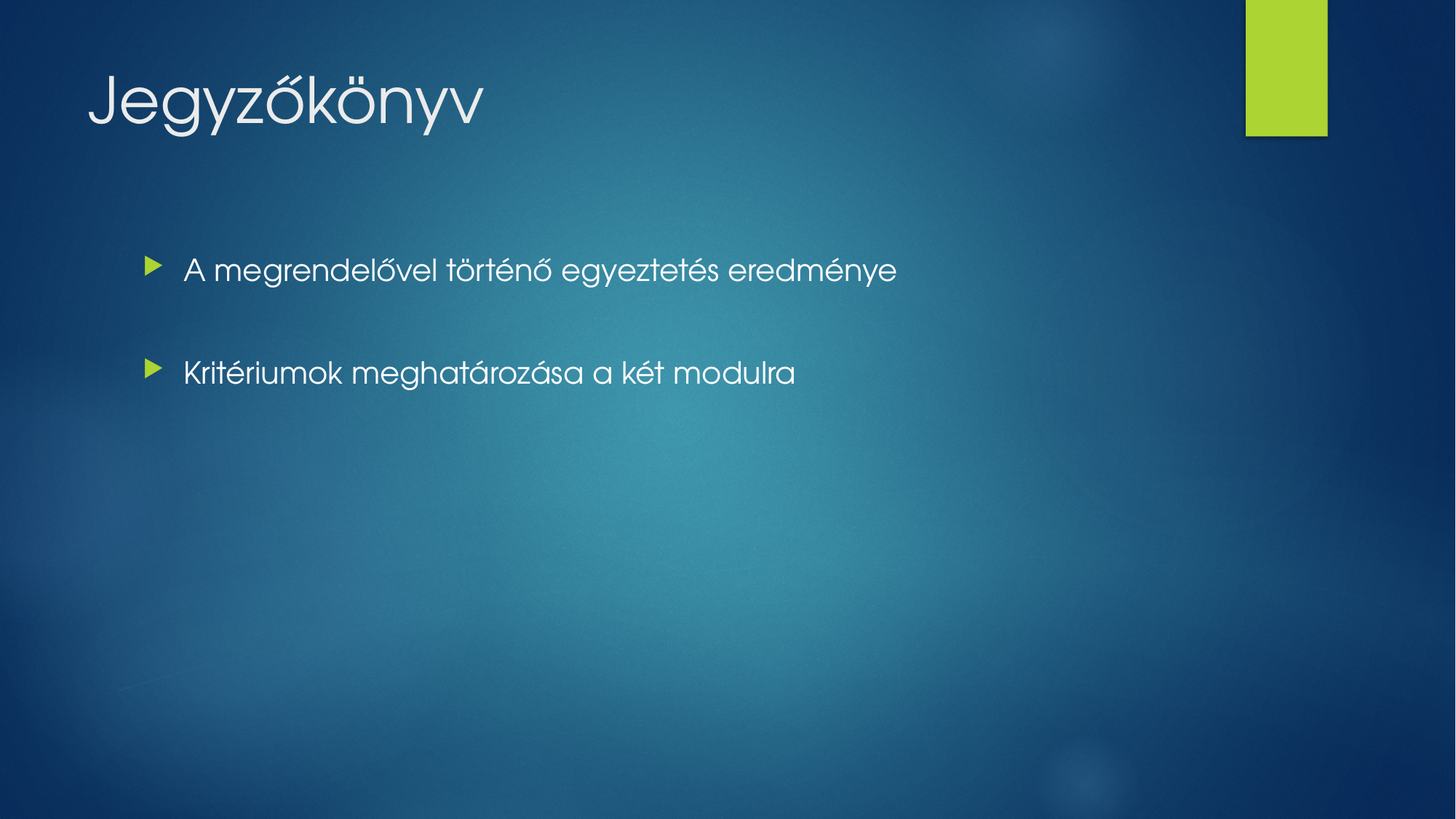

# Jegyzőkönyv
A megrendelővel történő egyeztetés eredménye

Kritériumok meghatározása a két modulra